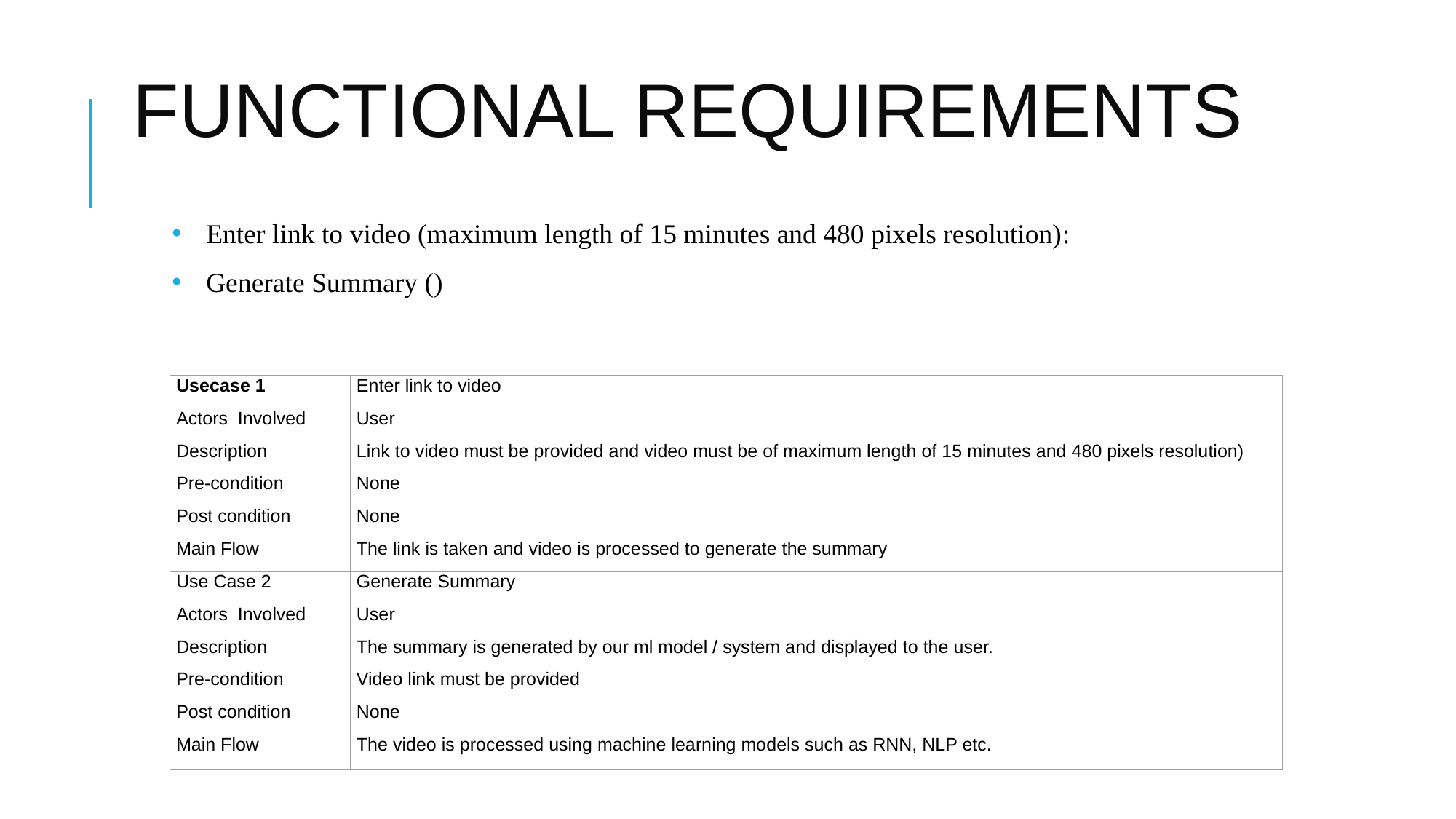

# FUNCTIONAL REQUIREMENTS
Enter link to video (maximum length of 15 minutes and 480 pixels resolution):
Generate Summary ()

| Usecase 1 Actors Involved Description Pre-condition Post condition Main Flow | Enter link to video User Link to video must be provided and video must be of maximum length of 15 minutes and 480 pixels resolution) None None The link is taken and video is processed to generate the summary |
| --- | --- |
| Use Case 2 Actors Involved Description Pre-condition Post condition Main Flow | Generate Summary User The summary is generated by our ml model / system and displayed to the user. Video link must be provided None The video is processed using machine learning models such as RNN, NLP etc. |